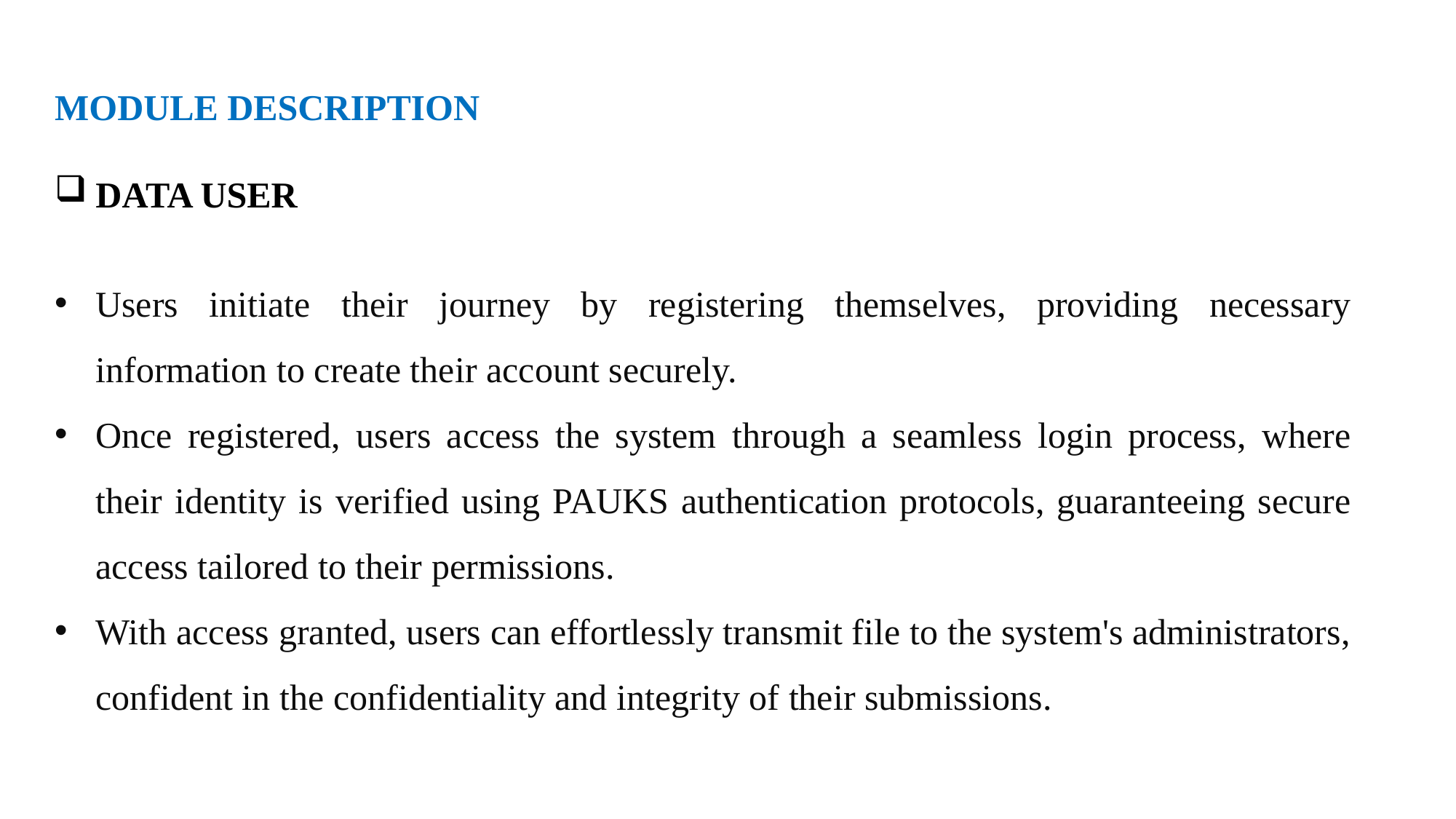

MODULE DESCRIPTION

DATA USER

Users initiate their journey by registering themselves, providing necessary information to create their account securely.
Once registered, users access the system through a seamless login process, where their identity is verified using PAUKS authentication protocols, guaranteeing secure access tailored to their permissions.
With access granted, users can effortlessly transmit file to the system's administrators, confident in the confidentiality and integrity of their submissions.